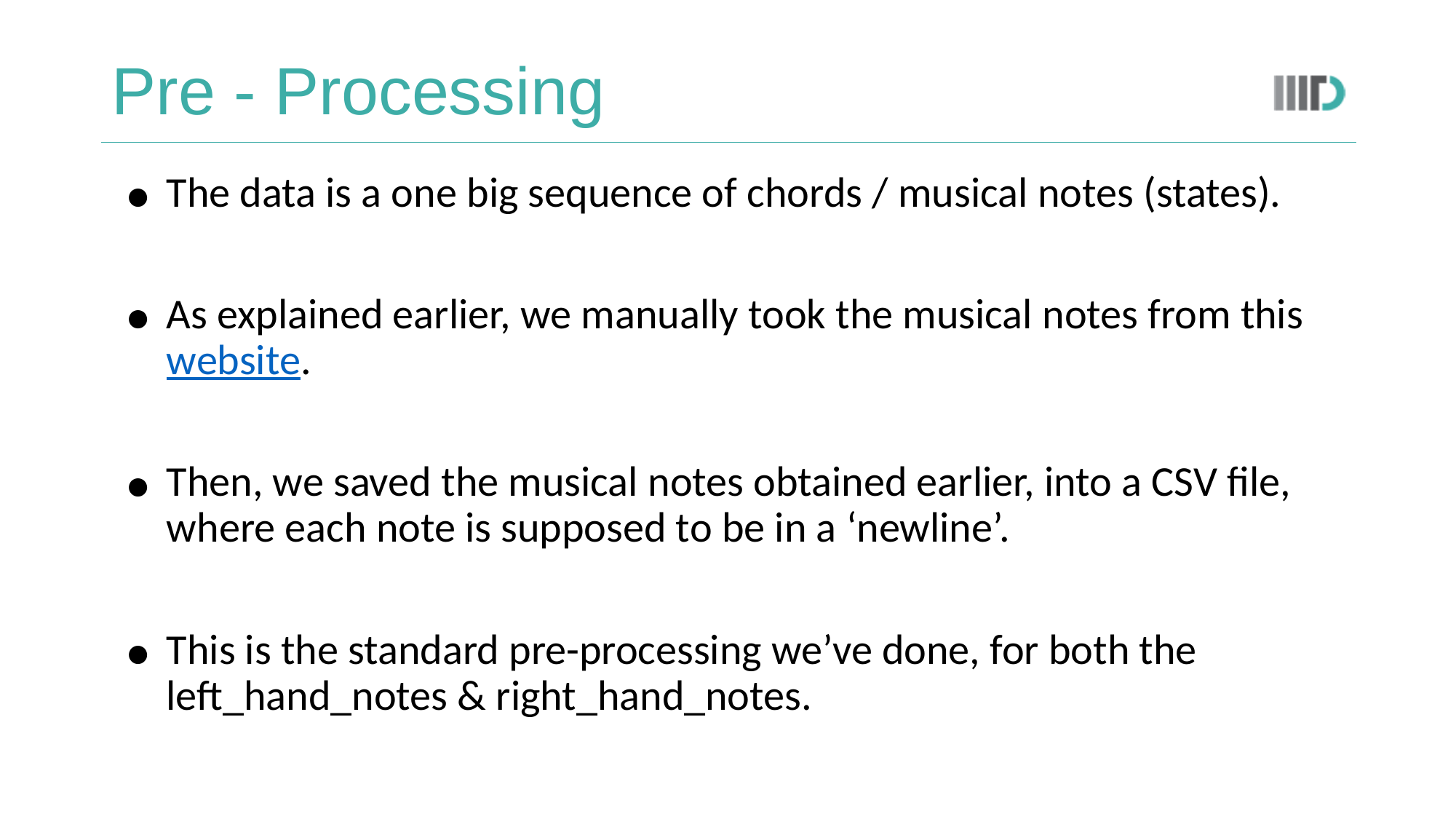

# Pre - Processing
The data is a one big sequence of chords / musical notes (states).

As explained earlier, we manually took the musical notes from this website.

Then, we saved the musical notes obtained earlier, into a CSV file, where each note is supposed to be in a ‘newline’.

This is the standard pre-processing we’ve done, for both the left_hand_notes & right_hand_notes.